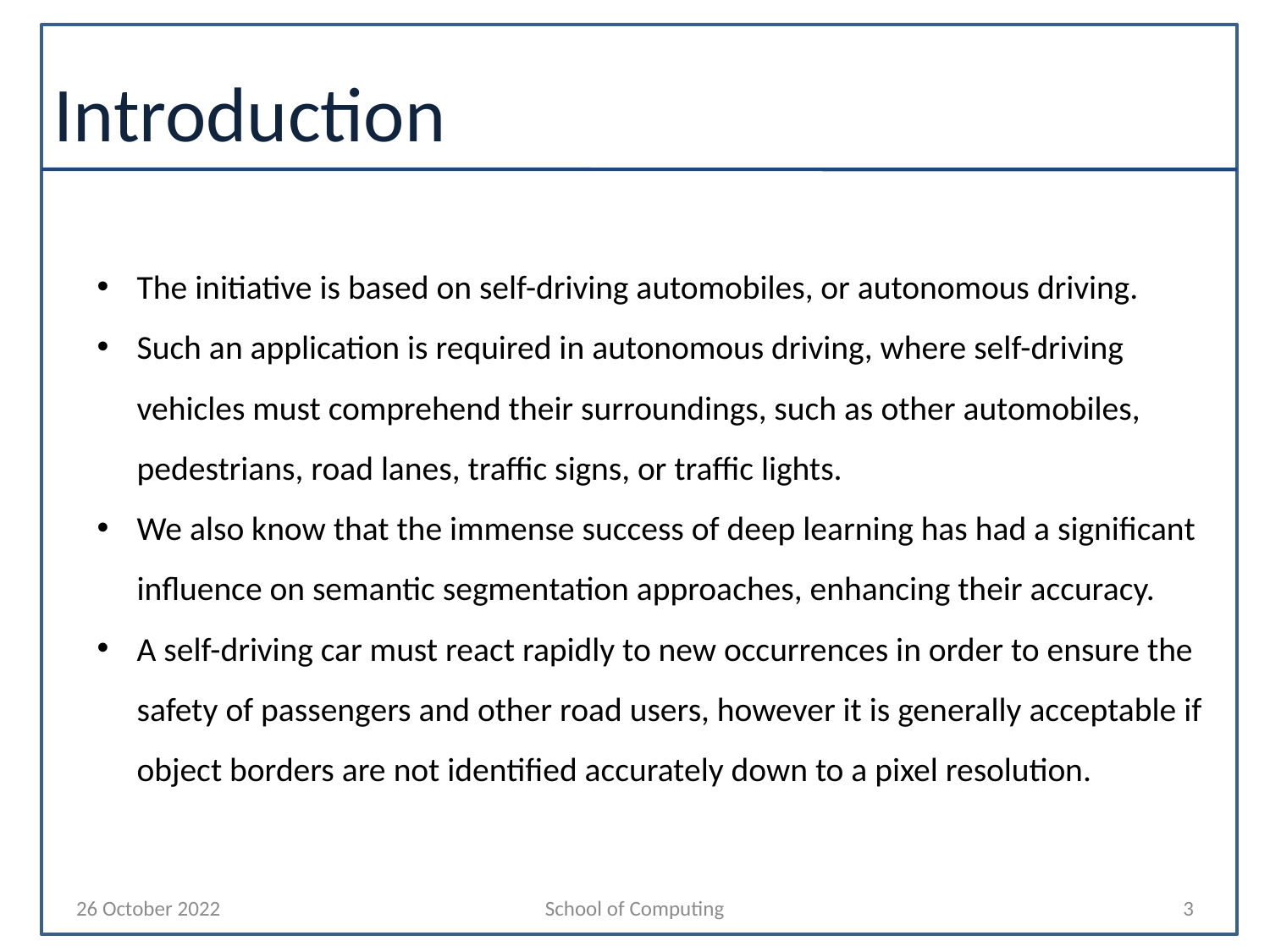

# Introduction

The initiative is based on self-driving automobiles, or autonomous driving.
Such an application is required in autonomous driving, where self-driving vehicles must comprehend their surroundings, such as other automobiles, pedestrians, road lanes, traffic signs, or traffic lights.
We also know that the immense success of deep learning has had a significant influence on semantic segmentation approaches, enhancing their accuracy.
A self-driving car must react rapidly to new occurrences in order to ensure the safety of passengers and other road users, however it is generally acceptable if object borders are not identified accurately down to a pixel resolution.
26 October 2022
School of Computing
3